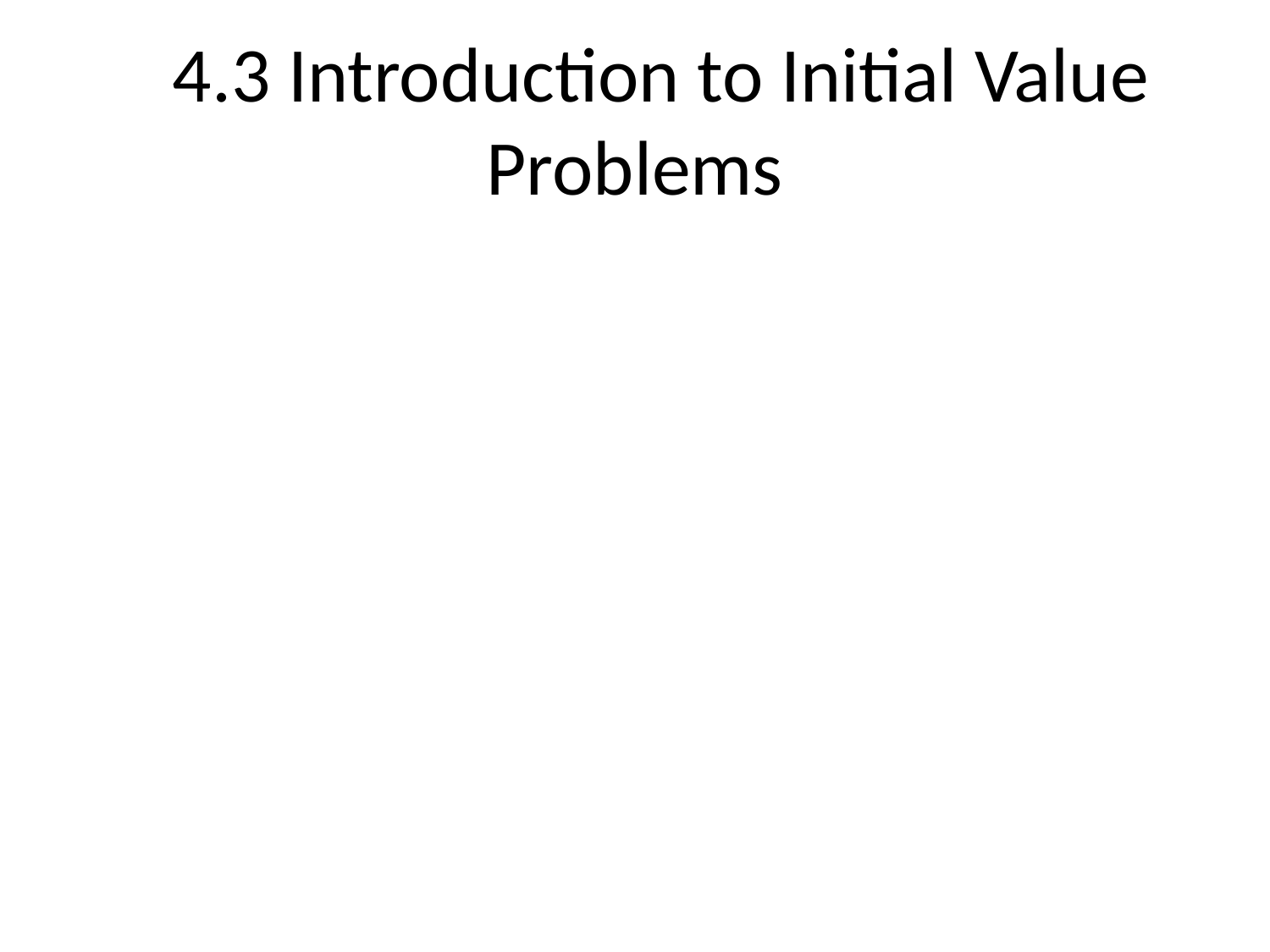

# 4.3 Introduction to Initial Value Problems